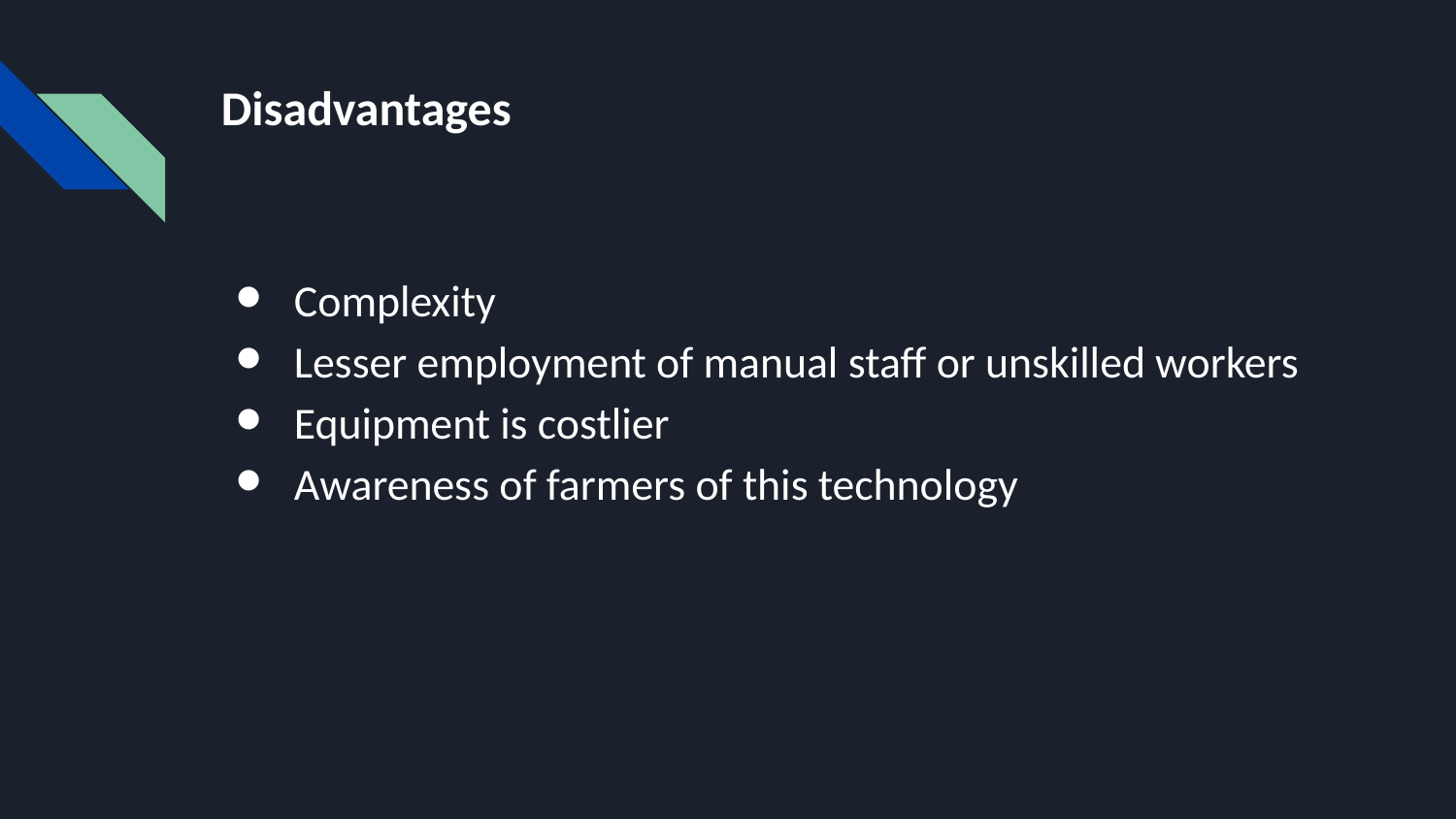

# Disadvantages
Complexity
Lesser employment of manual staff or unskilled workers
Equipment is costlier
Awareness of farmers of this technology